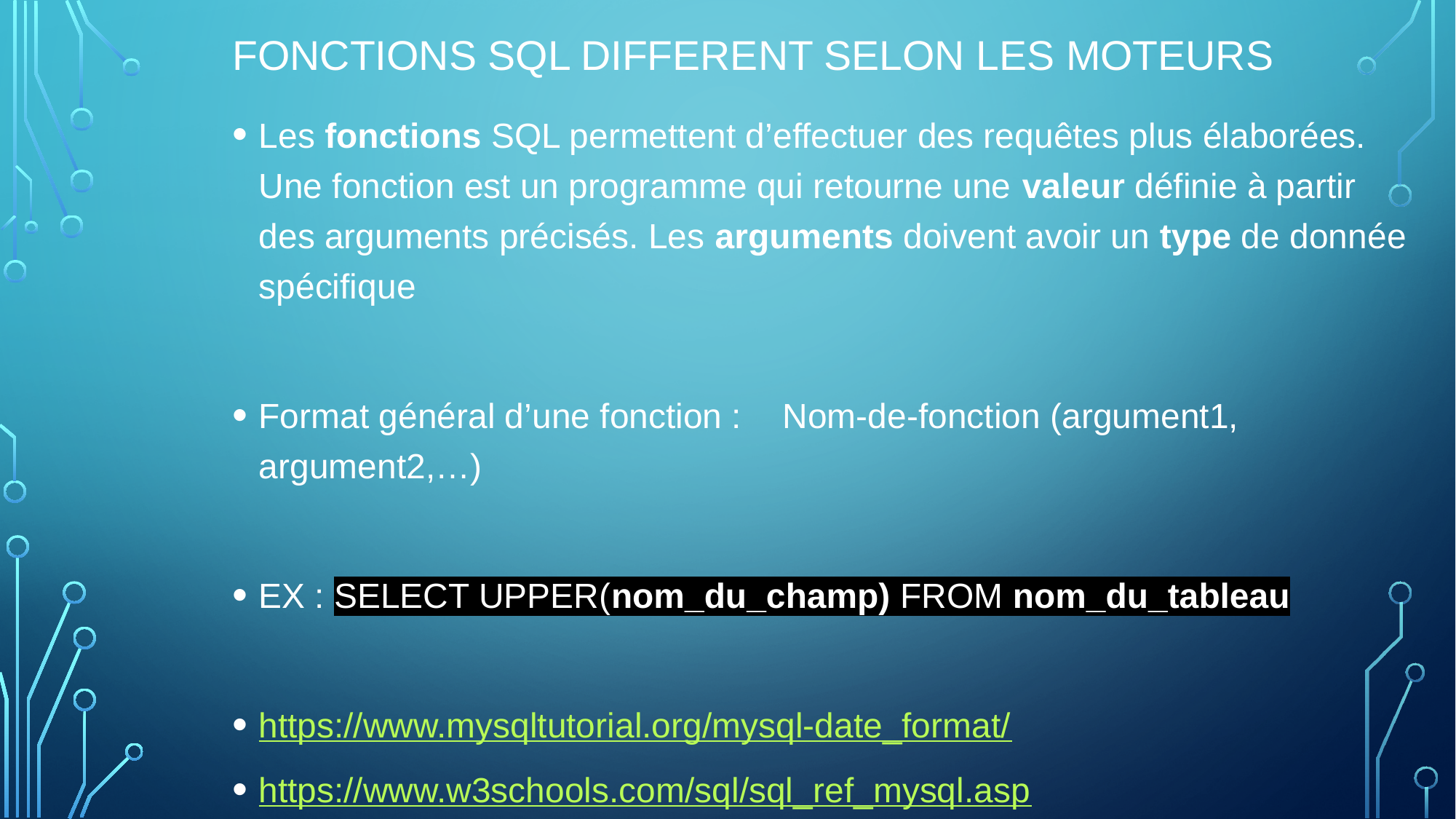

# Fonctions SQL DIFFERENT SELON LES MOTEURS
Les fonctions SQL permettent d’effectuer des requêtes plus élaborées. Une fonction est un programme qui retourne une valeur définie à partir des arguments précisés. Les arguments doivent avoir un type de donnée spécifique

Format général d’une fonction : 		Nom-de-fonction (argument1, argument2,…)

EX : SELECT UPPER(nom_du_champ) FROM nom_du_tableau

https://www.mysqltutorial.org/mysql-date_format/
https://www.w3schools.com/sql/sql_ref_mysql.asp